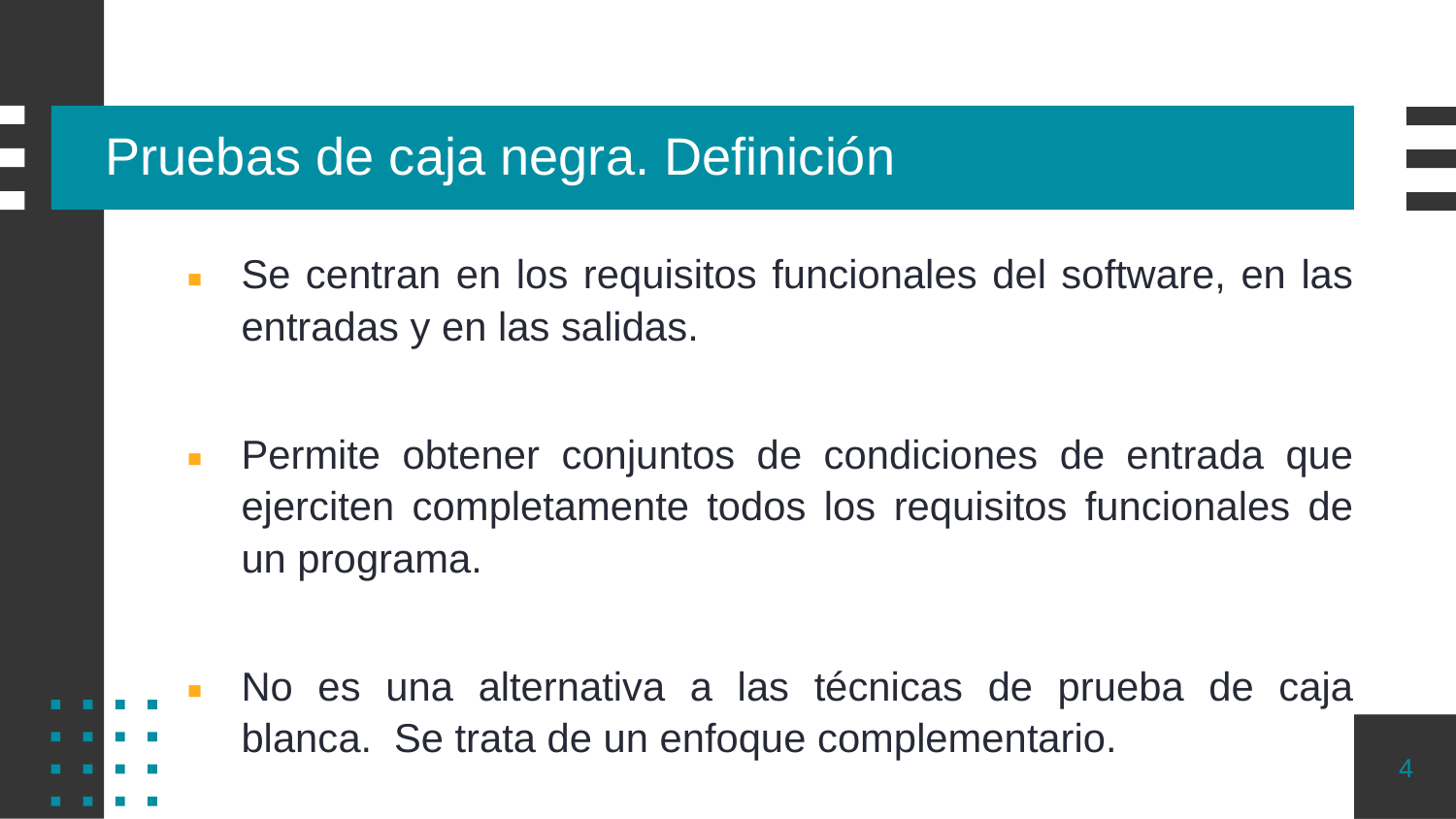

# Pruebas de caja negra. Definición
Se centran en los requisitos funcionales del software, en las entradas y en las salidas.

Permite obtener conjuntos de condiciones de entrada que ejerciten completamente todos los requisitos funcionales de un programa.

No es una alternativa a las técnicas de prueba de caja blanca.  Se trata de un enfoque complementario.
4